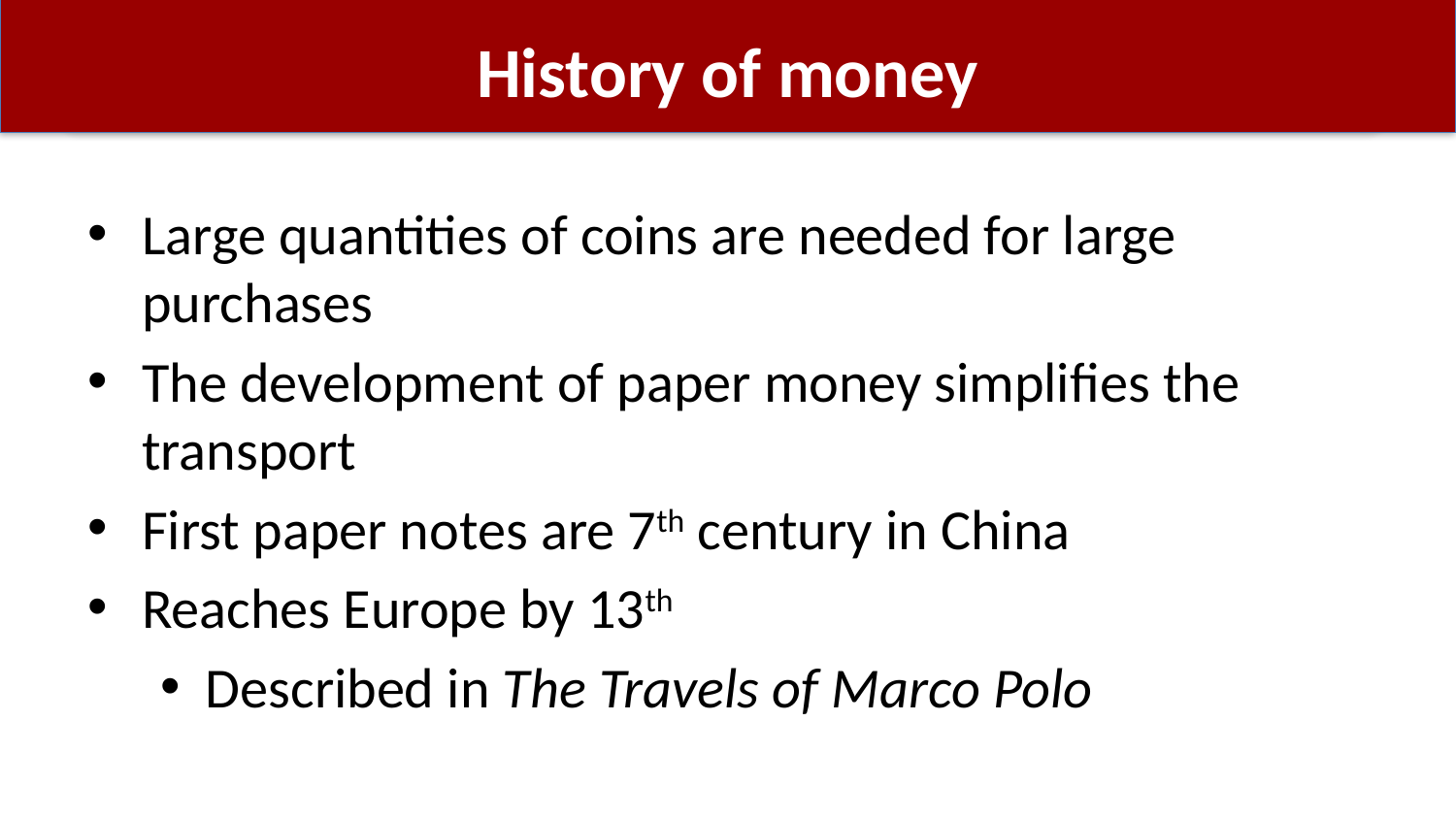

# History of money
Large quantities of coins are needed for large purchases
The development of paper money simplifies the transport
First paper notes are 7th century in China
Reaches Europe by 13th
Described in The Travels of Marco Polo